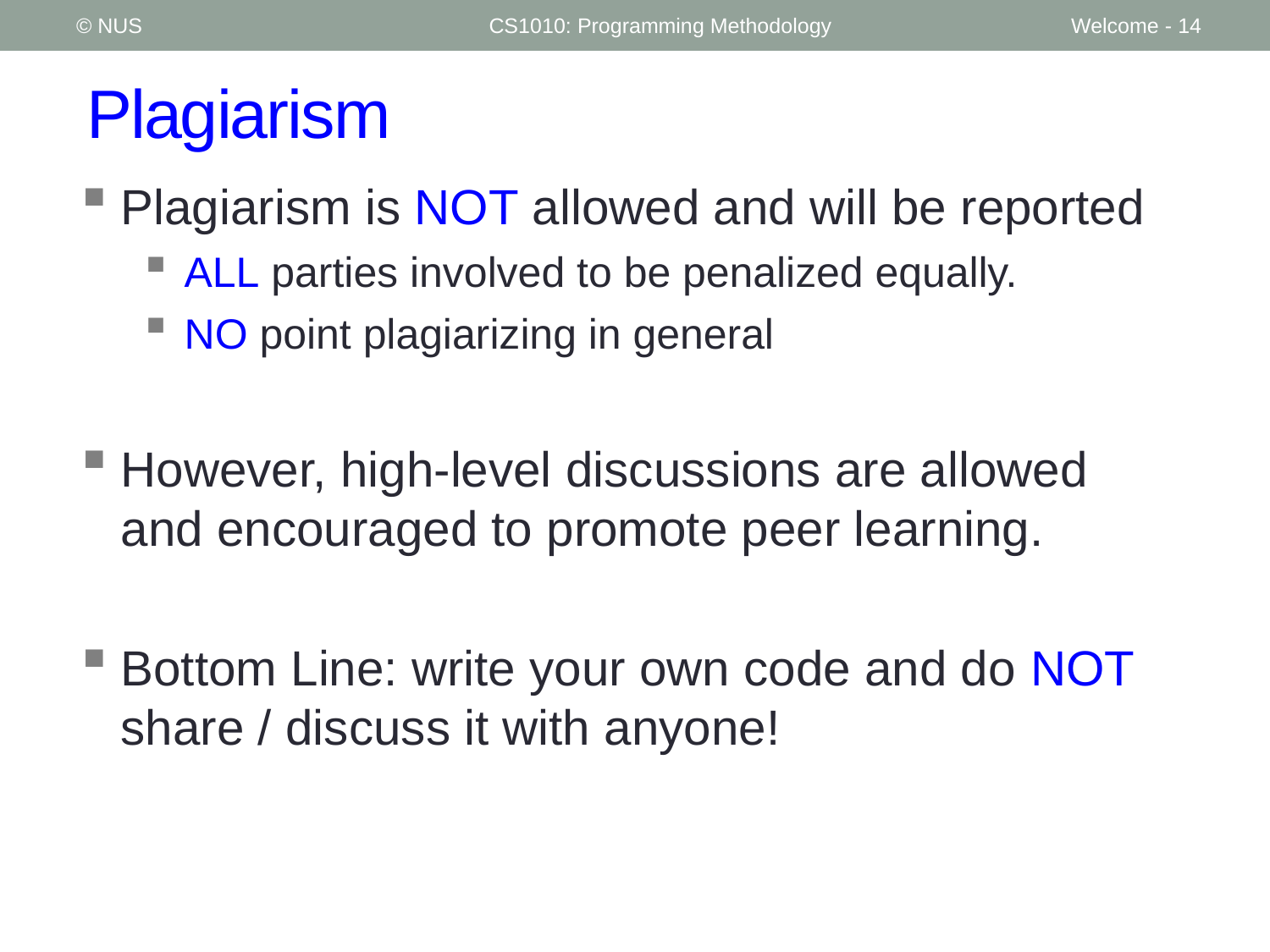

© NUS
CS1010: Programming Methodology
Welcome - 14
# Plagiarism
Plagiarism is NOT allowed and will be reported
ALL parties involved to be penalized equally.
NO point plagiarizing in general

However, high-level discussions are allowed and encouraged to promote peer learning.

Bottom Line: write your own code and do NOT share / discuss it with anyone!